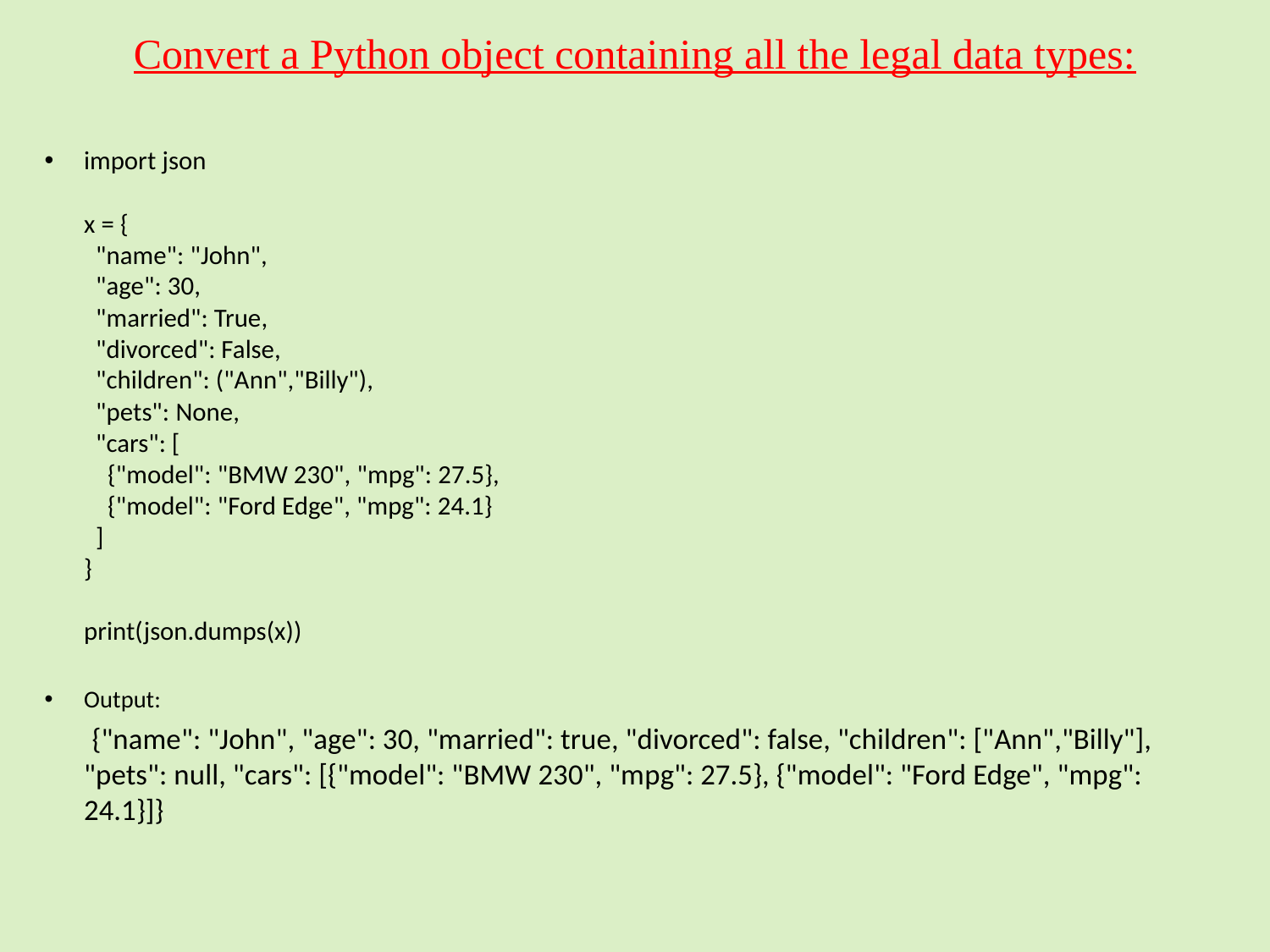

# Convert a Python object containing all the legal data types:
import json
x = {
  "name": "John",
  "age": 30,
  "married": True,
  "divorced": False,
  "children": ("Ann","Billy"),
  "pets": None,
  "cars": [
    {"model": "BMW 230", "mpg": 27.5},
    {"model": "Ford Edge", "mpg": 24.1}
  ]
}
print(json.dumps(x))

Output:
       {"name": "John", "age": 30, "married": true, "divorced": false, "children": ["Ann","Billy"],  "pets": null, "cars": [{"model": "BMW 230", "mpg": 27.5}, {"model": "Ford Edge", "mpg": 24.1}]}